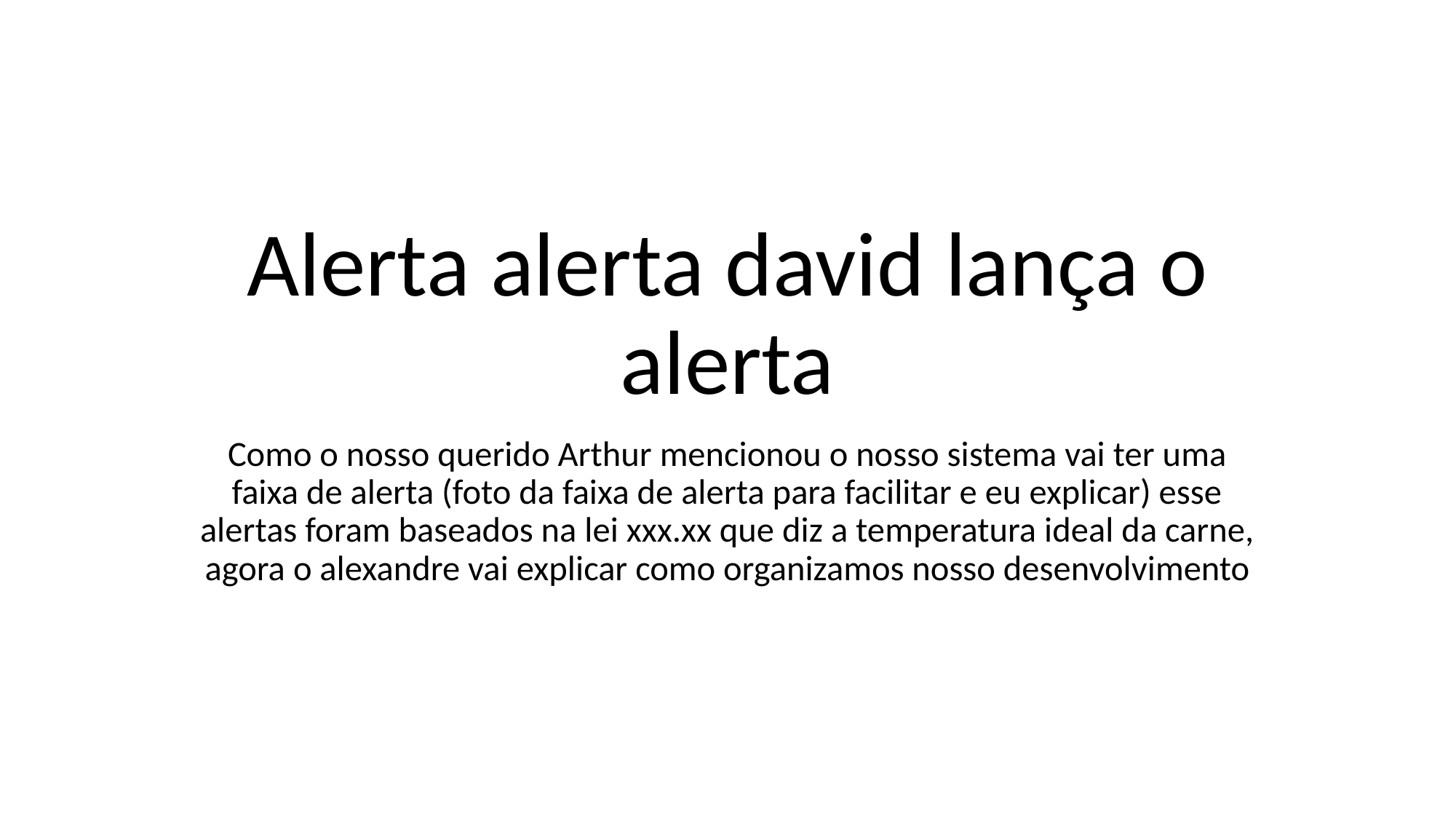

# Alerta alerta david lança o alerta
Como o nosso querido Arthur mencionou o nosso sistema vai ter uma faixa de alerta (foto da faixa de alerta para facilitar e eu explicar) esse alertas foram baseados na lei xxx.xx que diz a temperatura ideal da carne, agora o alexandre vai explicar como organizamos nosso desenvolvimento